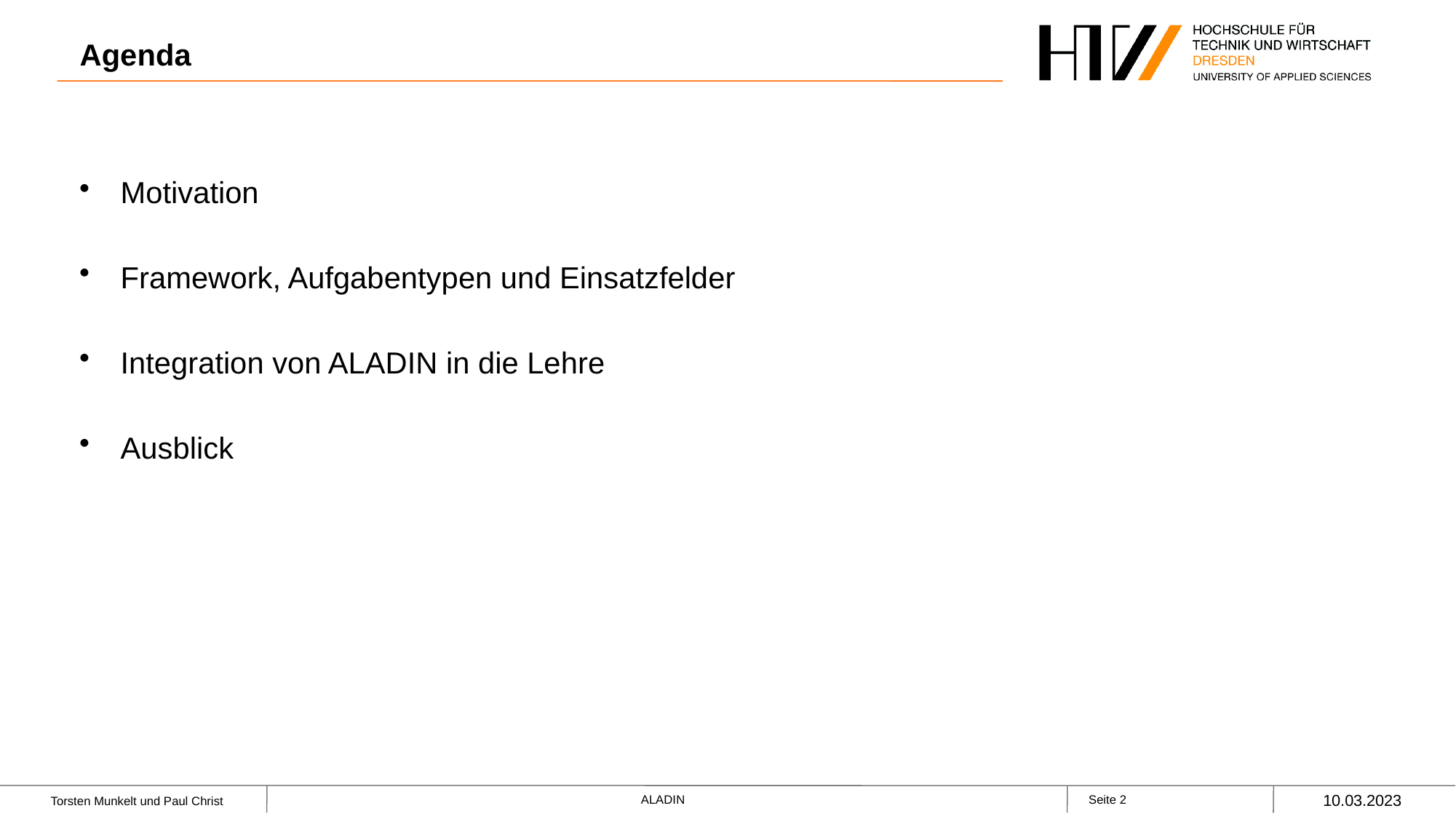

# Agenda

Motivation

Framework, Aufgabentypen und Einsatzfelder

Integration von ALADIN in die Lehre

Ausblick

10.03.2023